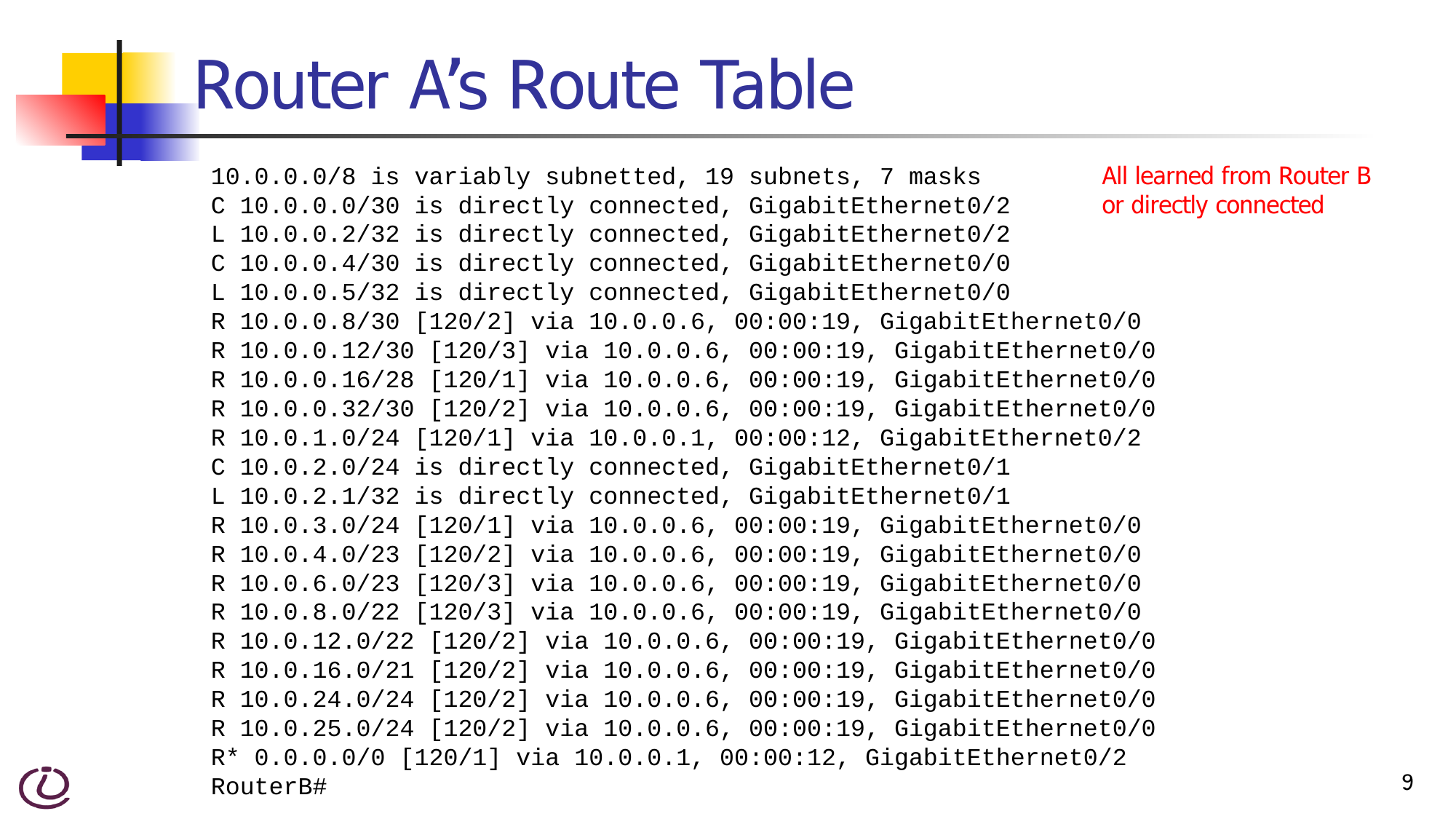

# Router A’s Route Table
10.0.0.0/8 is variably subnetted, 19 subnets, 7 masks
C 10.0.0.0/30 is directly connected, GigabitEthernet0/2
L 10.0.0.2/32 is directly connected, GigabitEthernet0/2
C 10.0.0.4/30 is directly connected, GigabitEthernet0/0
L 10.0.0.5/32 is directly connected, GigabitEthernet0/0
R 10.0.0.8/30 [120/2] via 10.0.0.6, 00:00:19, GigabitEthernet0/0
R 10.0.0.12/30 [120/3] via 10.0.0.6, 00:00:19, GigabitEthernet0/0
R 10.0.0.16/28 [120/1] via 10.0.0.6, 00:00:19, GigabitEthernet0/0
R 10.0.0.32/30 [120/2] via 10.0.0.6, 00:00:19, GigabitEthernet0/0
R 10.0.1.0/24 [120/1] via 10.0.0.1, 00:00:12, GigabitEthernet0/2
C 10.0.2.0/24 is directly connected, GigabitEthernet0/1
L 10.0.2.1/32 is directly connected, GigabitEthernet0/1
R 10.0.3.0/24 [120/1] via 10.0.0.6, 00:00:19, GigabitEthernet0/0
R 10.0.4.0/23 [120/2] via 10.0.0.6, 00:00:19, GigabitEthernet0/0
R 10.0.6.0/23 [120/3] via 10.0.0.6, 00:00:19, GigabitEthernet0/0
R 10.0.8.0/22 [120/3] via 10.0.0.6, 00:00:19, GigabitEthernet0/0
R 10.0.12.0/22 [120/2] via 10.0.0.6, 00:00:19, GigabitEthernet0/0
R 10.0.16.0/21 [120/2] via 10.0.0.6, 00:00:19, GigabitEthernet0/0
R 10.0.24.0/24 [120/2] via 10.0.0.6, 00:00:19, GigabitEthernet0/0
R 10.0.25.0/24 [120/2] via 10.0.0.6, 00:00:19, GigabitEthernet0/0
R* 0.0.0.0/0 [120/1] via 10.0.0.1, 00:00:12, GigabitEthernet0/2
RouterB#
All learned from Router B or directly connected
9